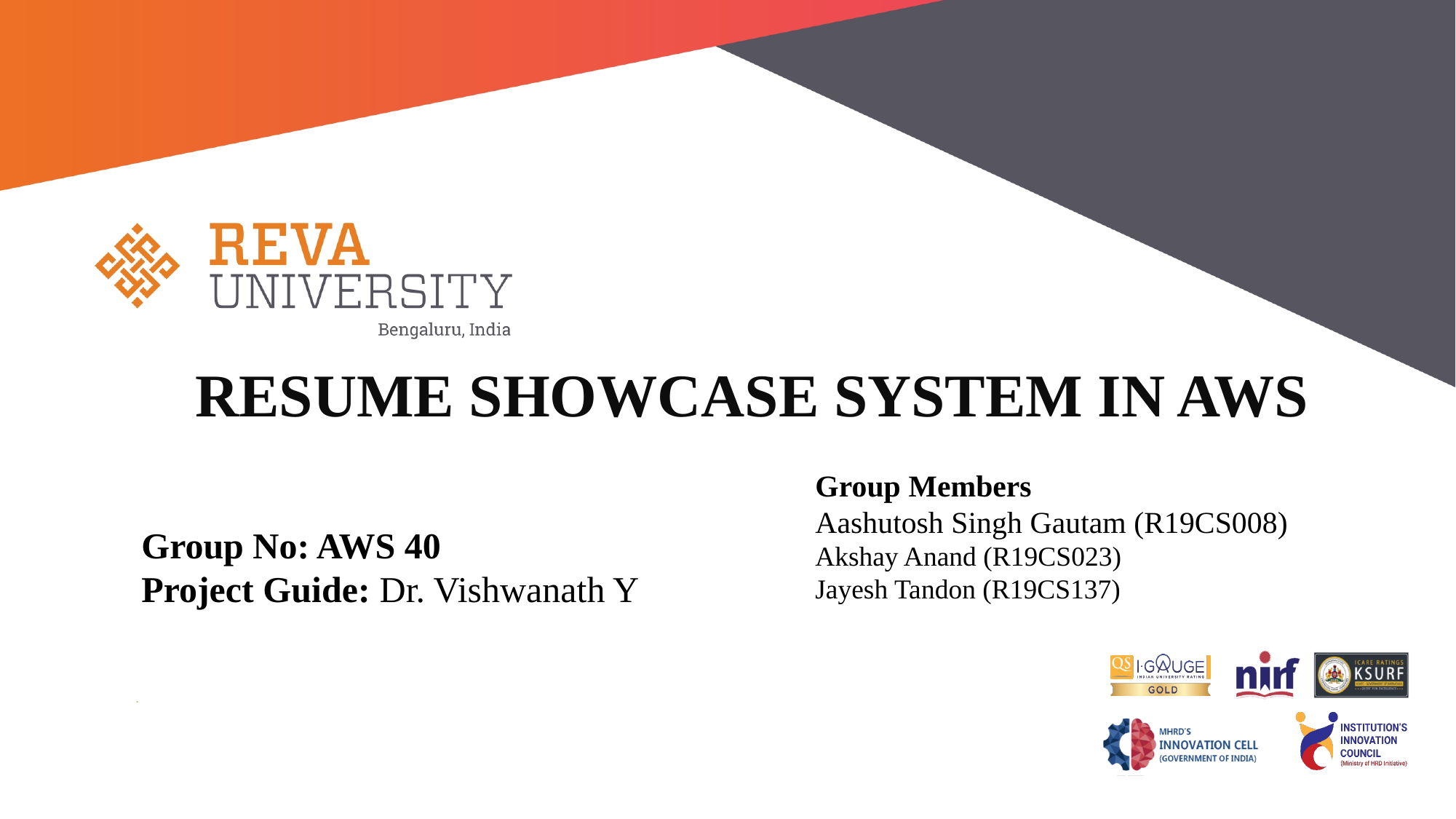

# RESUME SHOWCASE SYSTEM IN AWS
Group Members
Aashutosh Singh Gautam (R19CS008)
Akshay Anand (R19CS023)
Jayesh Tandon (R19CS137)

Group No: AWS 40
Project Guide: Dr. Vishwanath Y